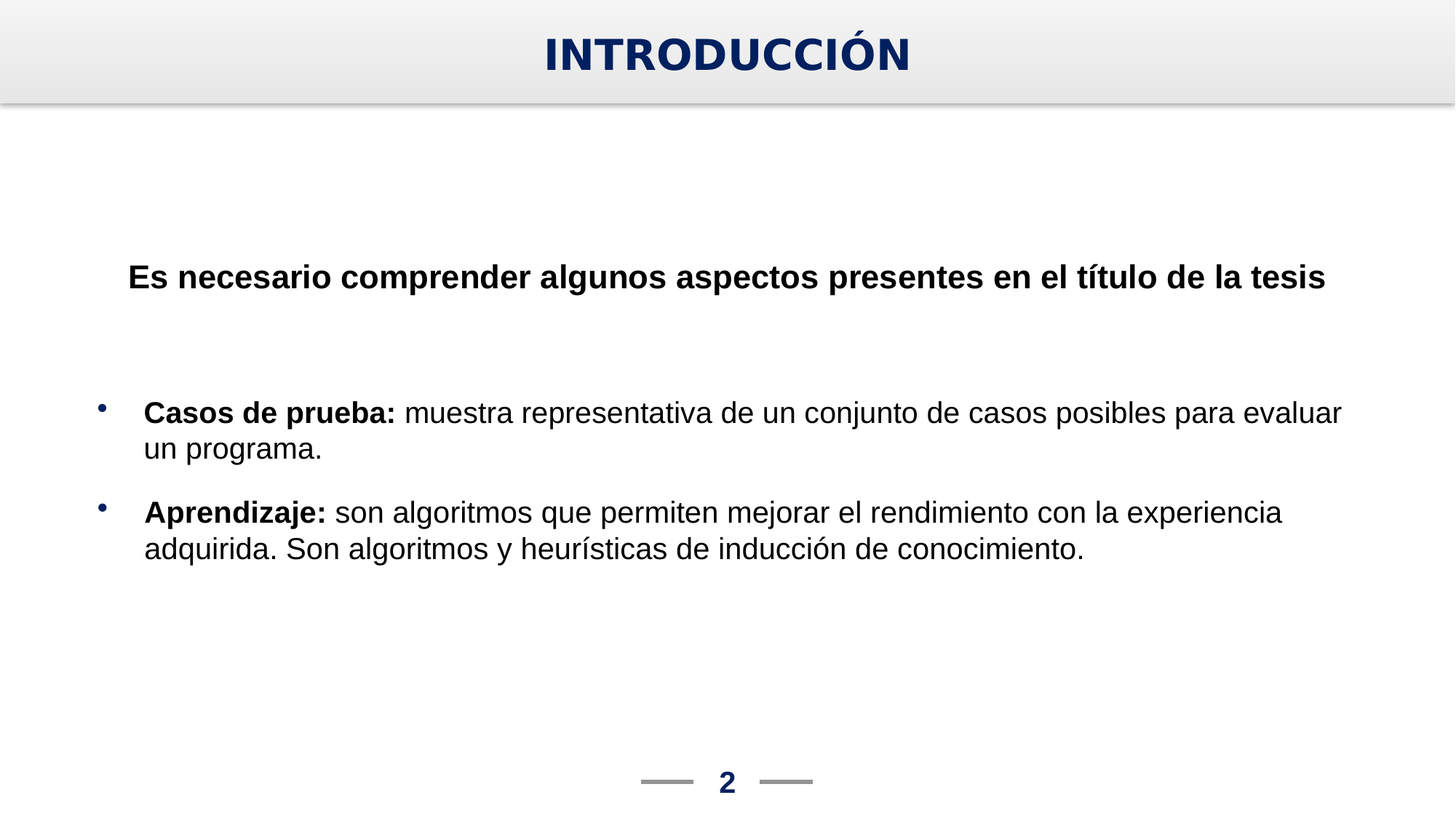

INTRODUCCIÓN
Es necesario comprender algunos aspectos presentes en el título de la tesis

Casos de prueba: muestra representativa de un conjunto de casos posibles para evaluar un programa.

Aprendizaje: son algoritmos que permiten mejorar el rendimiento con la experiencia adquirida. Son algoritmos y heurísticas de inducción de conocimiento.
2